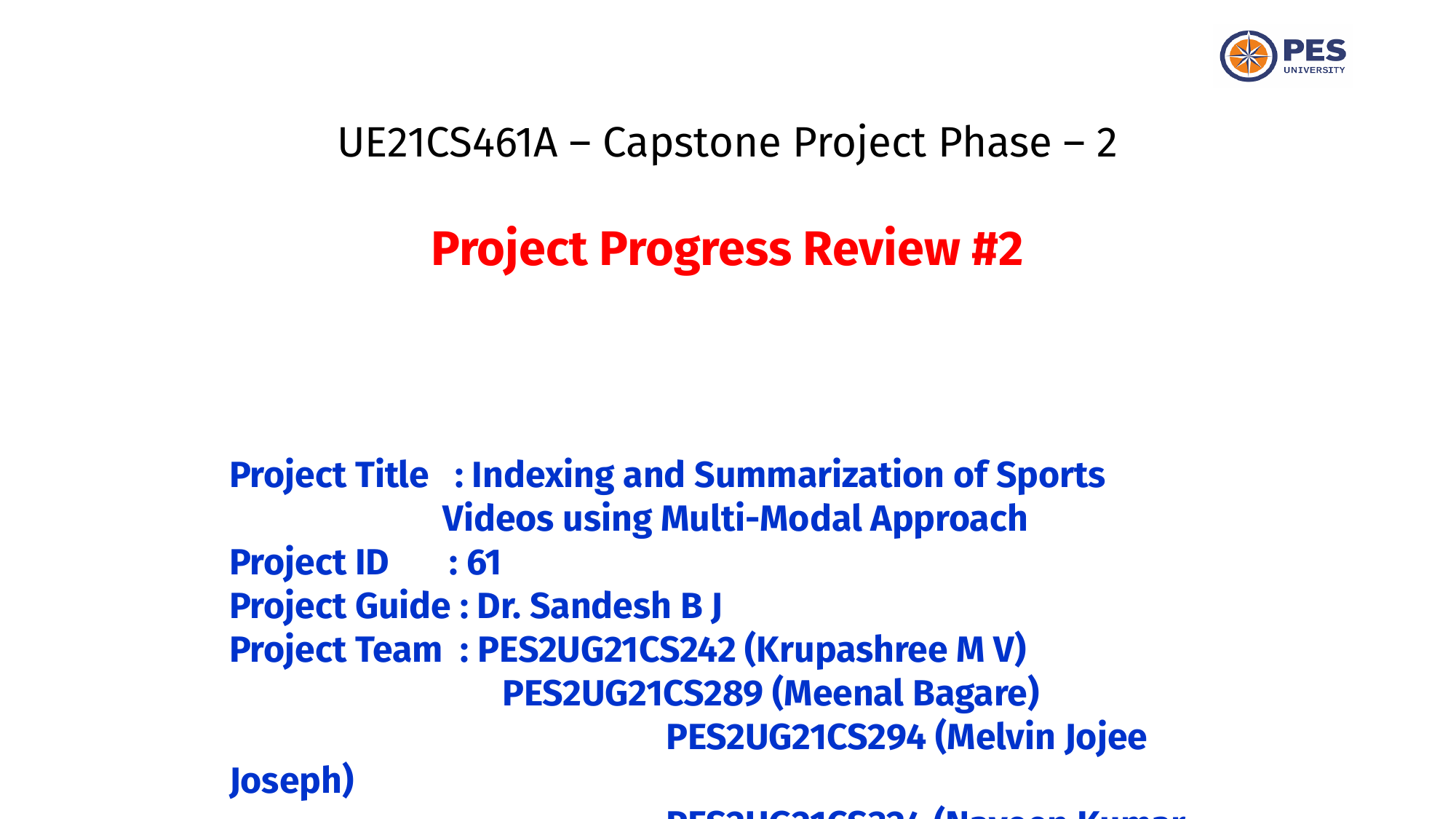

UE21CS461A – Capstone Project Phase – 2

Project Progress Review #2
Project Title   : Indexing and Summarization of Sports
                         Videos using Multi-Modal Approach
Project ID       : 61
Project Guide : Dr. Sandesh B J
Project Team  : PES2UG21CS242 (Krupashree M V)
     	PES2UG21CS289 (Meenal Bagare)
			     	PES2UG21CS294 (Melvin Jojee Joseph)
			     	PES2UG21CS324 (Naveen Kumar Reddy G)